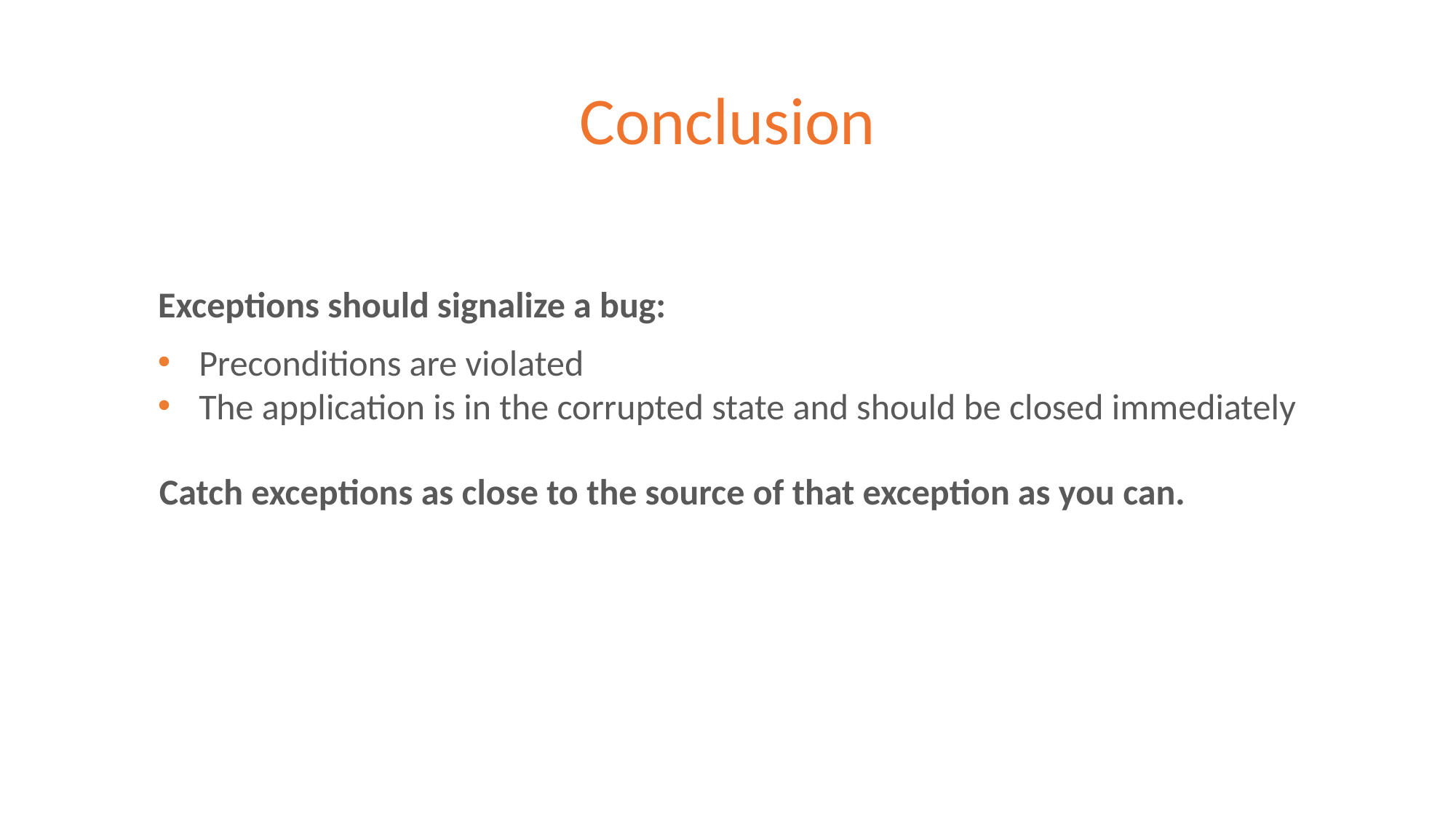

# Conclusion
Exceptions should signalize a bug:
Preconditions are violated
The application is in the corrupted state and should be closed immediately
Catch exceptions as close to the source of that exception as you can.